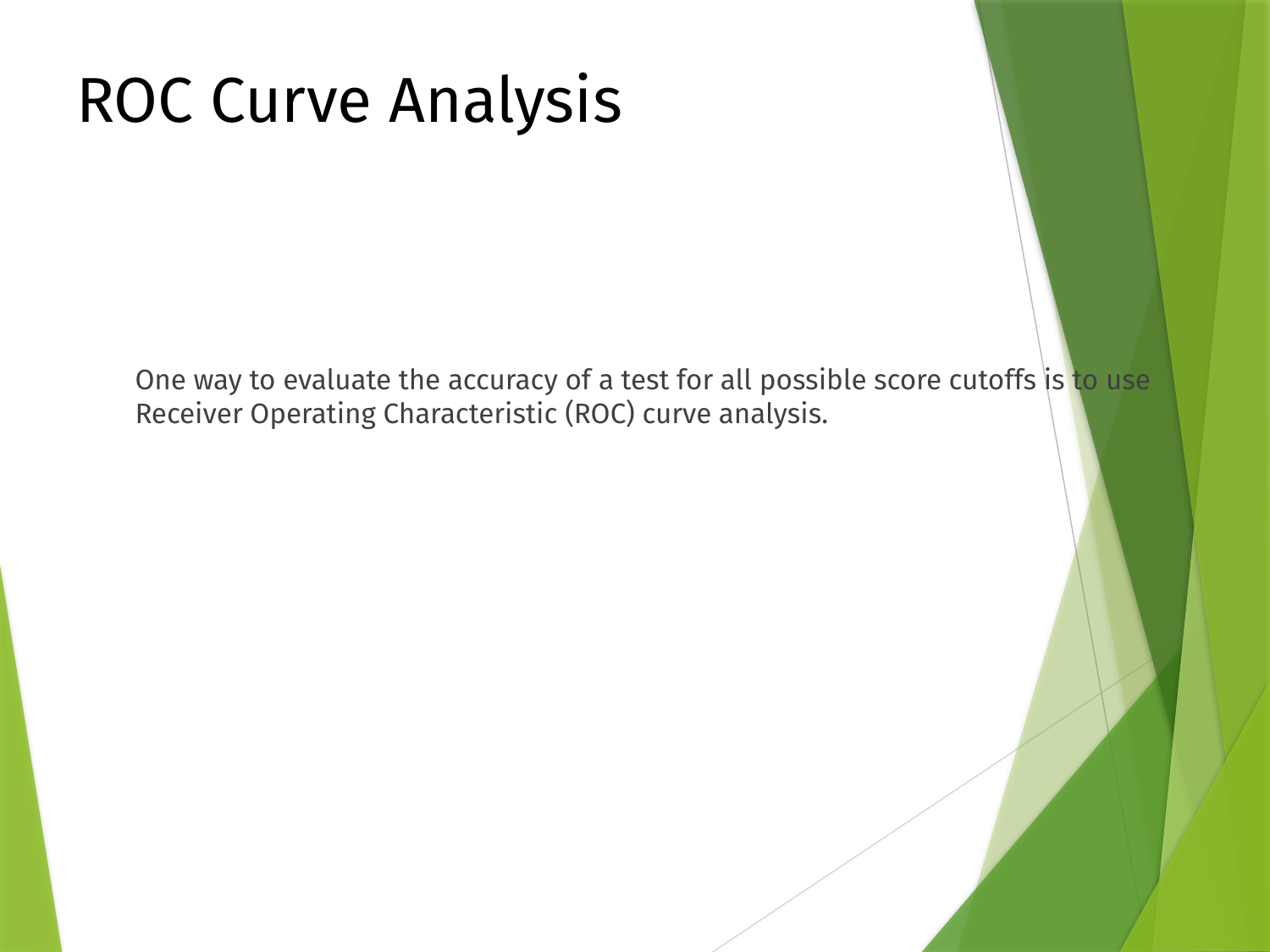

# ROC Curve Analysis

One way to evaluate the accuracy of a test for all possible score cutoffs is to use Receiver Operating Characteristic (ROC) curve analysis.